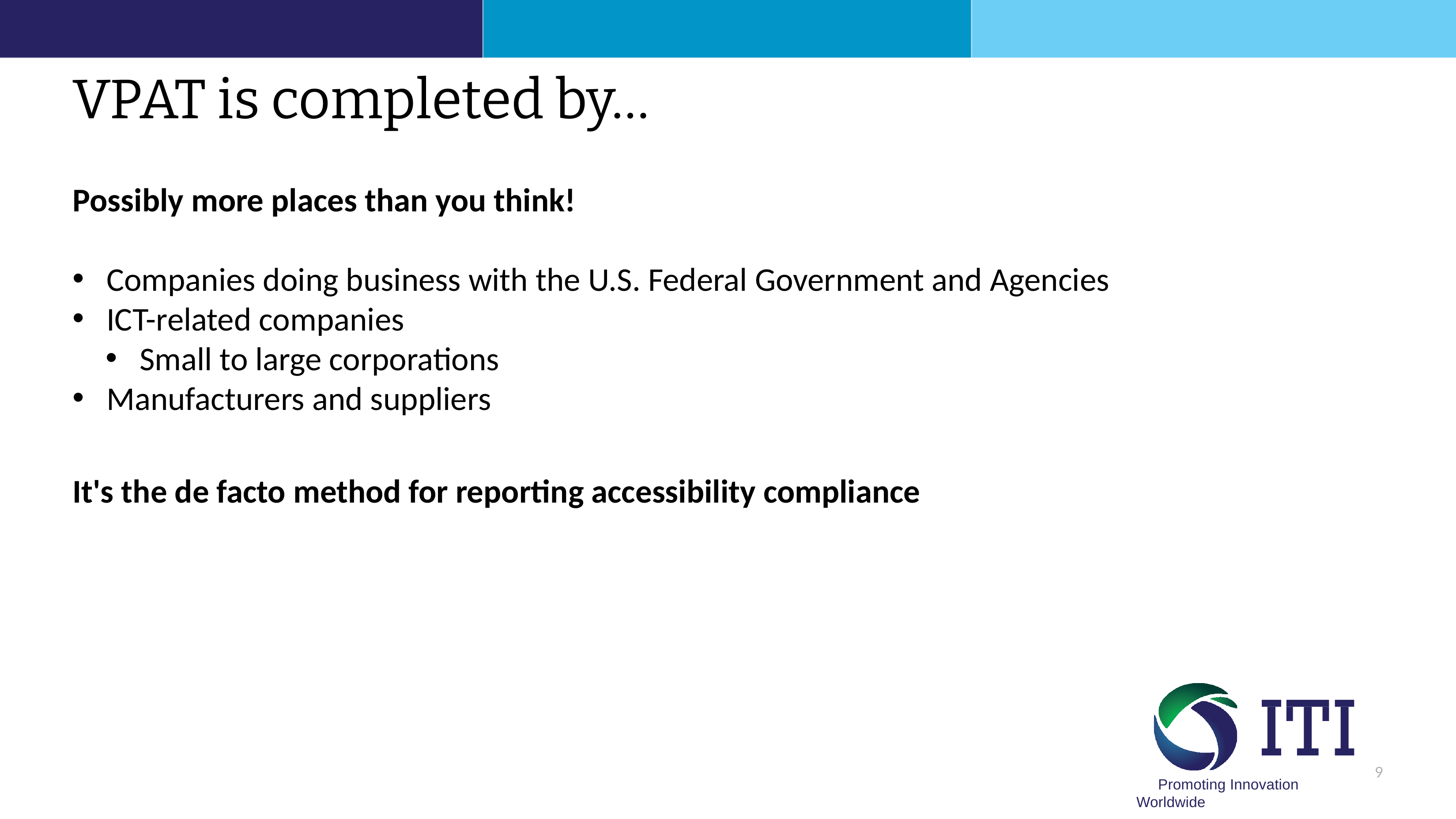

# VPAT is completed by…
Possibly more places than you think!

Companies doing business with the U.S. Federal Government and Agencies
ICT-related companies
Small to large corporations
Manufacturers and suppliers

It's the de facto method for reporting accessibility compliance
9
ITI Promoting Innovation Worldwide